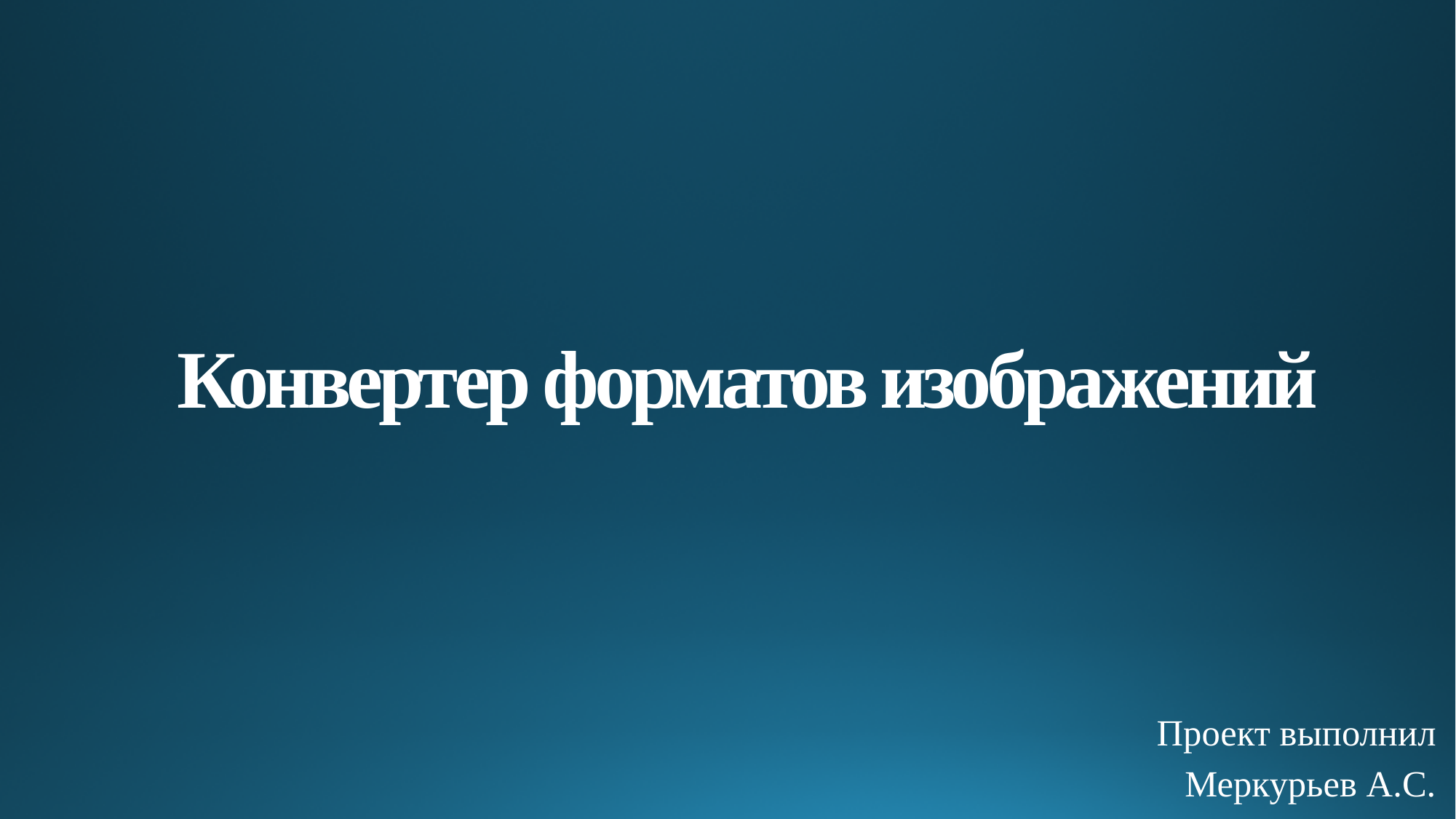

# Конвертер форматов изображений
Проект выполнил
Меркурьев А.С.